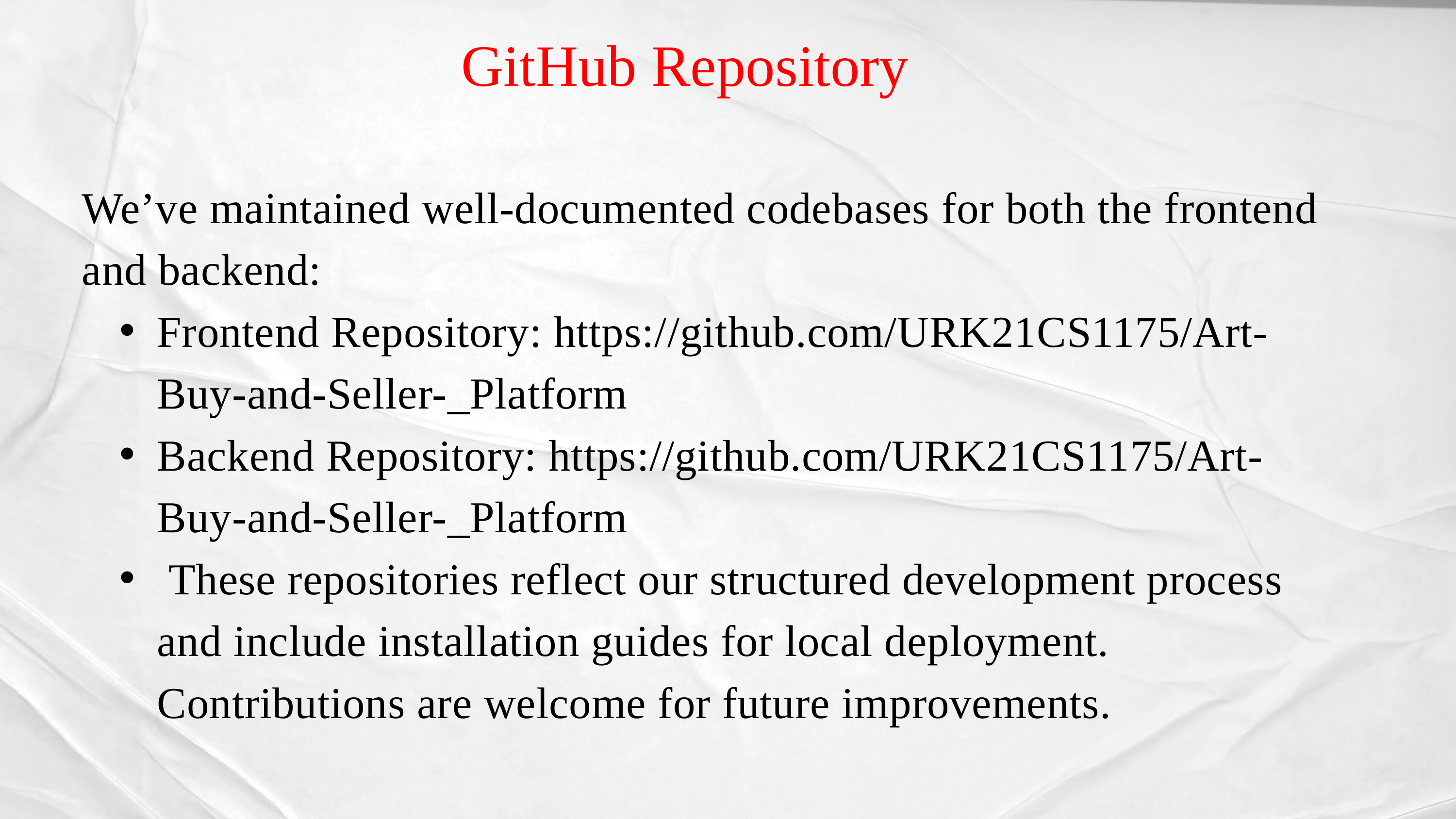

GitHub Repository
We’ve maintained well-documented codebases for both the frontend and backend:
Frontend Repository: https://github.com/URK21CS1175/Art-Buy-and-Seller-_Platform
Backend Repository: https://github.com/URK21CS1175/Art-Buy-and-Seller-_Platform
 These repositories reflect our structured development process and include installation guides for local deployment. Contributions are welcome for future improvements.